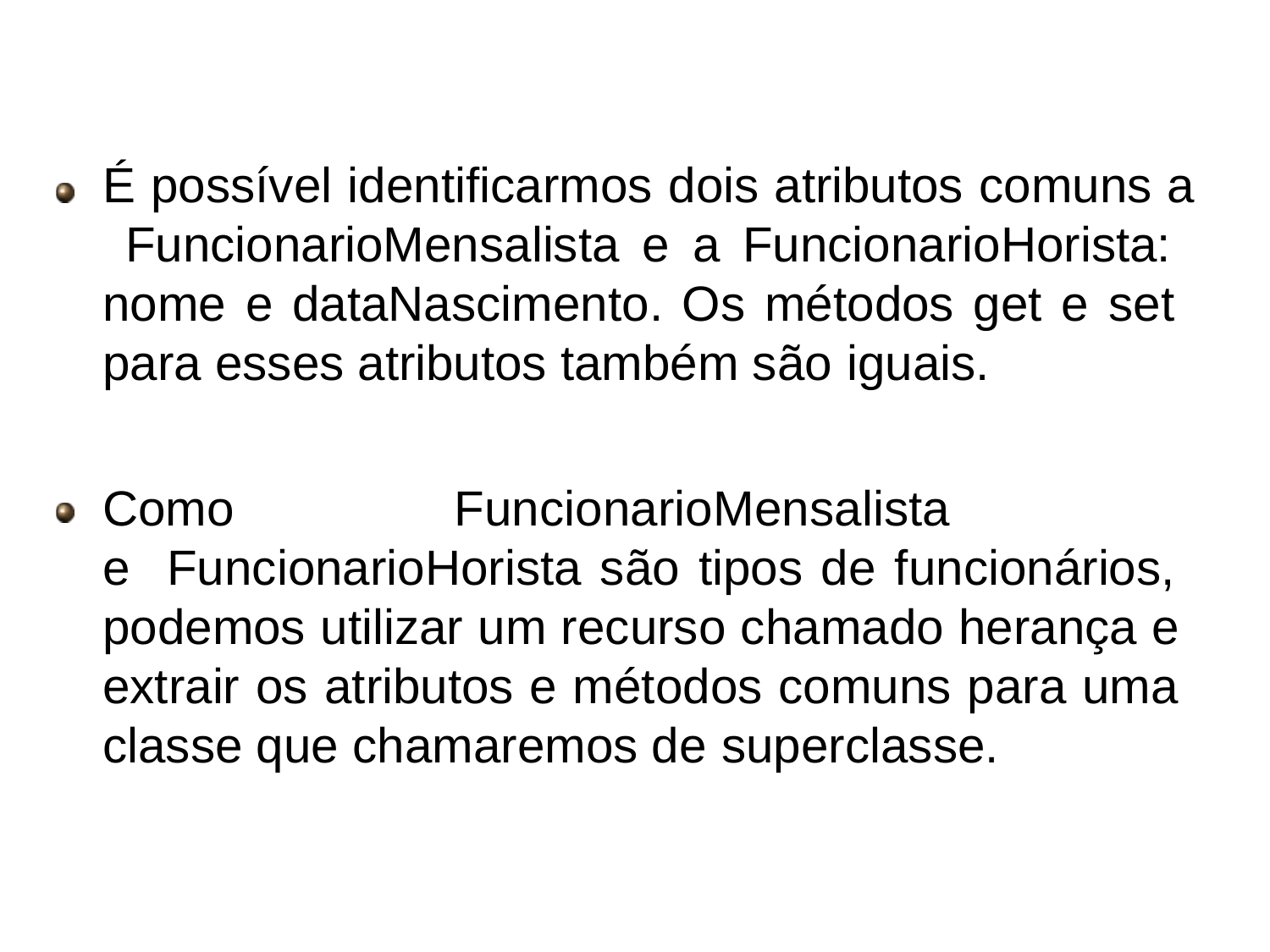

# Herança
É possível identificarmos dois atributos comuns a  FuncionarioMensalista e a FuncionarioHorista:  nome e dataNascimento. Os métodos get e set  para esses atributos também são iguais.

Como	FuncionarioMensalista	e  FuncionarioHorista são tipos de funcionários,  podemos utilizar um recurso chamado herança e  extrair os atributos e métodos comuns para uma  classe que chamaremos de superclasse.